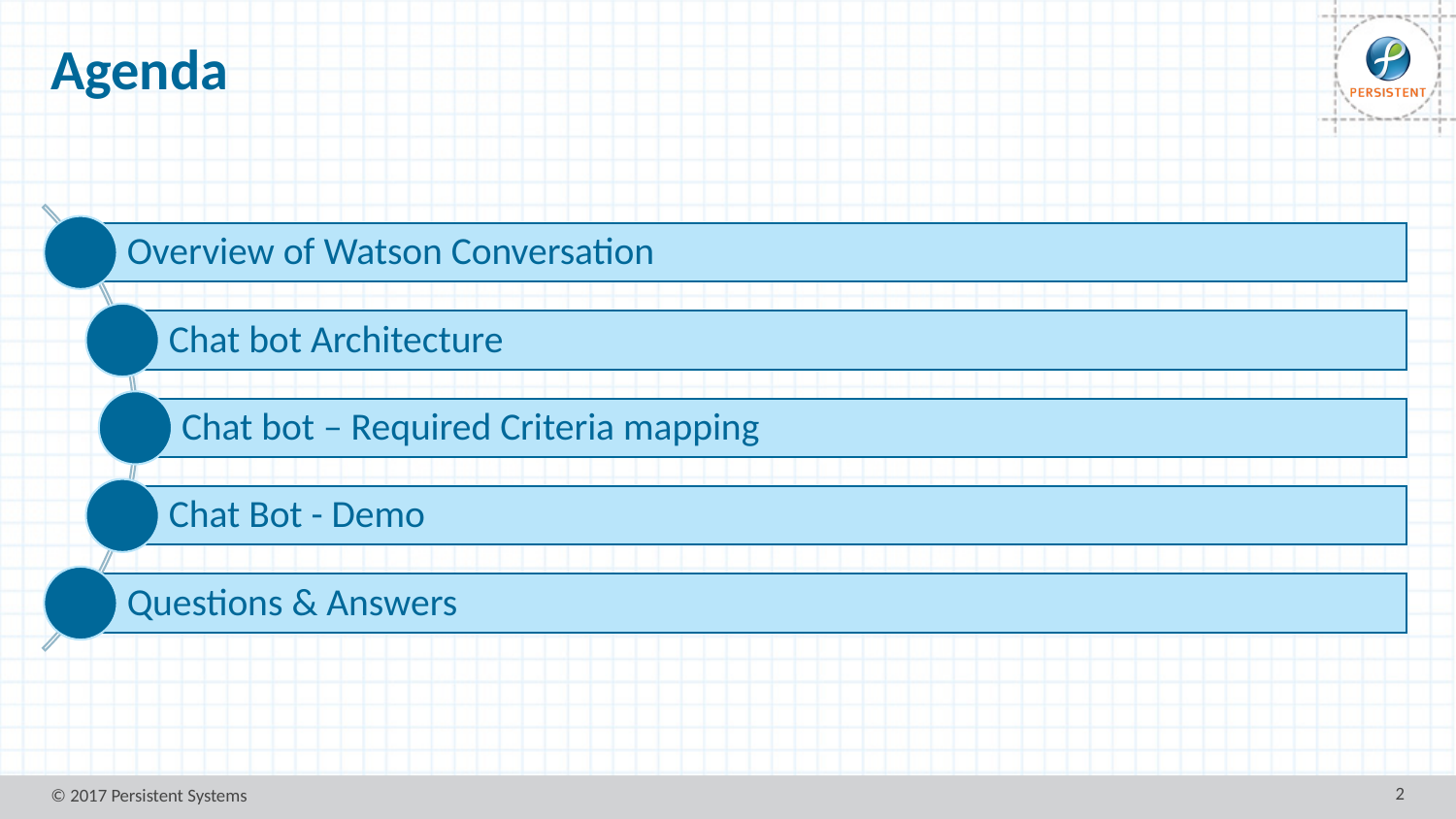

# Agenda
Overview of Watson Conversation
Chat bot Architecture
Chat bot – Required Criteria mapping
Chat Bot - Demo
Questions & Answers